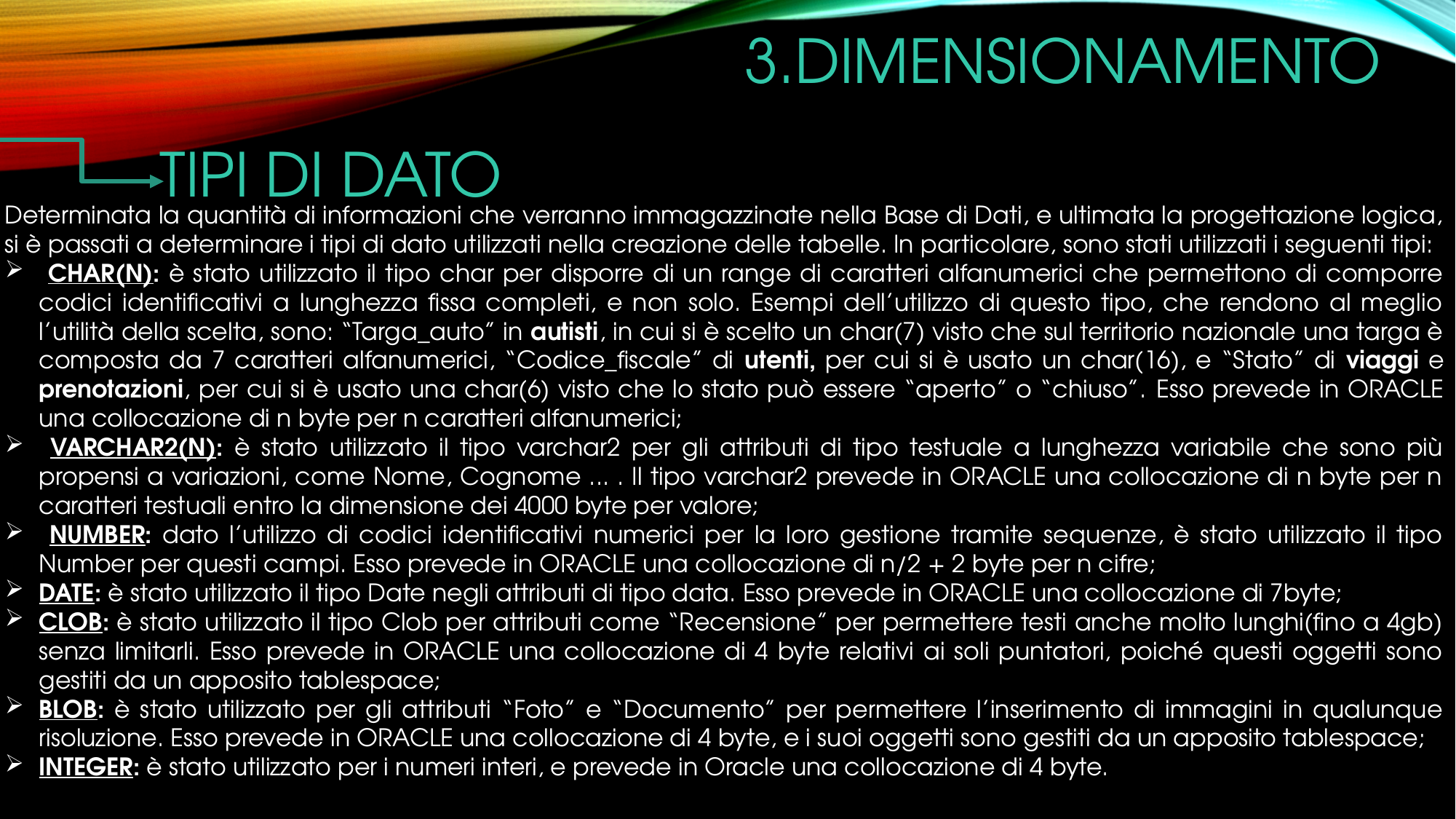

3.DIMENSIONAMENTO
 TIPI DI DATO
Determinata la quantità di informazioni che verranno immagazzinate nella Base di Dati, e ultimata la progettazione logica, si è passati a determinare i tipi di dato utilizzati nella creazione delle tabelle. In particolare, sono stati utilizzati i seguenti tipi:
 CHAR(N): è stato utilizzato il tipo char per disporre di un range di caratteri alfanumerici che permettono di comporre codici identificativi a lunghezza fissa completi, e non solo. Esempi dell’utilizzo di questo tipo, che rendono al meglio l’utilità della scelta, sono: “Targa_auto” in autisti, in cui si è scelto un char(7) visto che sul territorio nazionale una targa è composta da 7 caratteri alfanumerici, “Codice_fiscale” di utenti, per cui si è usato un char(16), e “Stato” di viaggi e prenotazioni, per cui si è usato una char(6) visto che lo stato può essere “aperto” o “chiuso”. Esso prevede in ORACLE una collocazione di n byte per n caratteri alfanumerici;
 VARCHAR2(N): è stato utilizzato il tipo varchar2 per gli attributi di tipo testuale a lunghezza variabile che sono più propensi a variazioni, come Nome, Cognome ... . Il tipo varchar2 prevede in ORACLE una collocazione di n byte per n caratteri testuali entro la dimensione dei 4000 byte per valore;
 NUMBER: dato l’utilizzo di codici identificativi numerici per la loro gestione tramite sequenze, è stato utilizzato il tipo Number per questi campi. Esso prevede in ORACLE una collocazione di n/2 + 2 byte per n cifre;
DATE: è stato utilizzato il tipo Date negli attributi di tipo data. Esso prevede in ORACLE una collocazione di 7byte;
CLOB: è stato utilizzato il tipo Clob per attributi come “Recensione” per permettere testi anche molto lunghi(fino a 4gb) senza limitarli. Esso prevede in ORACLE una collocazione di 4 byte relativi ai soli puntatori, poiché questi oggetti sono gestiti da un apposito tablespace;
BLOB: è stato utilizzato per gli attributi “Foto” e “Documento” per permettere l’inserimento di immagini in qualunque risoluzione. Esso prevede in ORACLE una collocazione di 4 byte, e i suoi oggetti sono gestiti da un apposito tablespace;
INTEGER: è stato utilizzato per i numeri interi, e prevede in Oracle una collocazione di 4 byte.